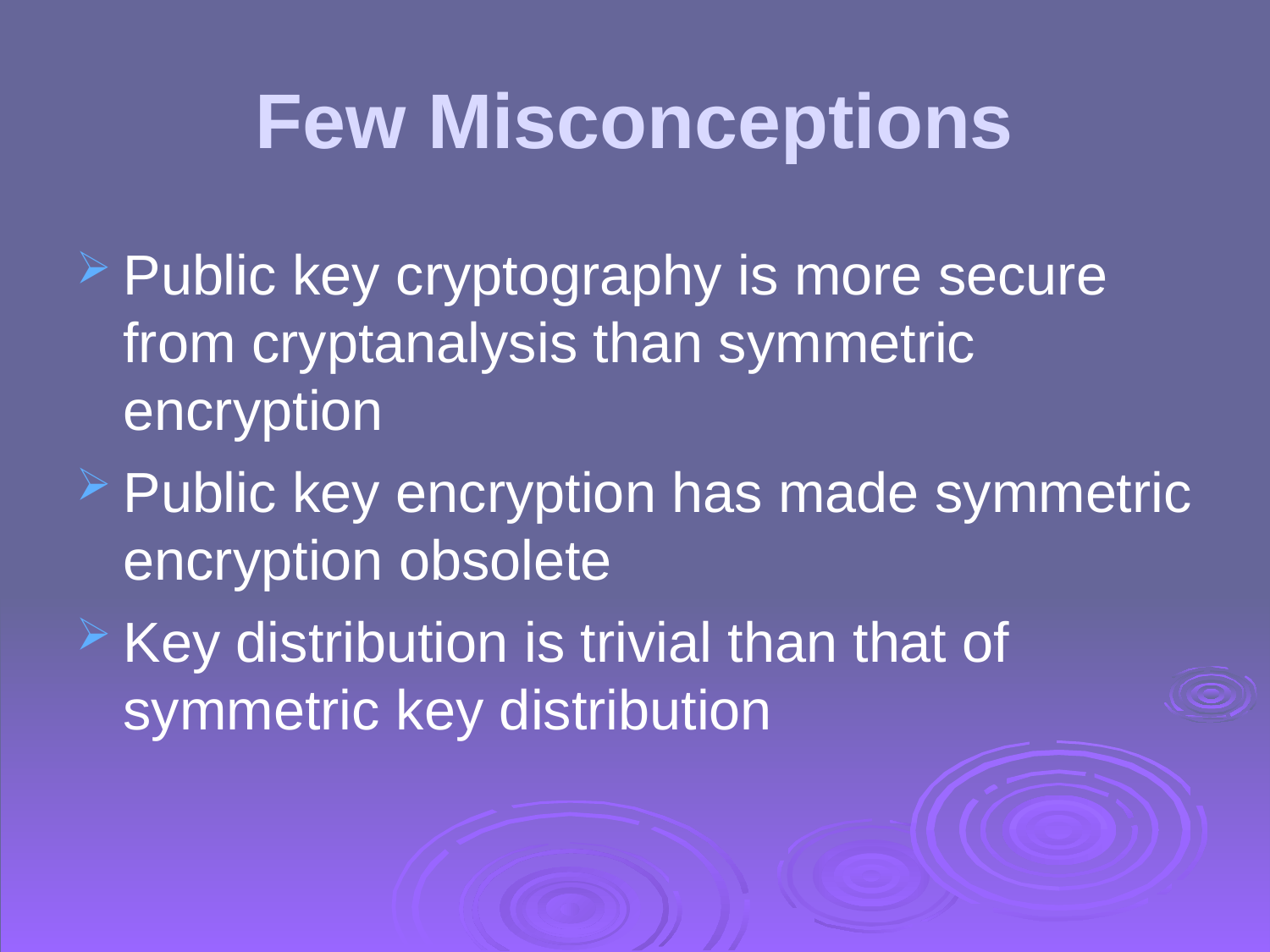

Few Misconceptions
Public key cryptography is more secure from cryptanalysis than symmetric encryption
Public key encryption has made symmetric encryption obsolete
Key distribution is trivial than that of symmetric key distribution